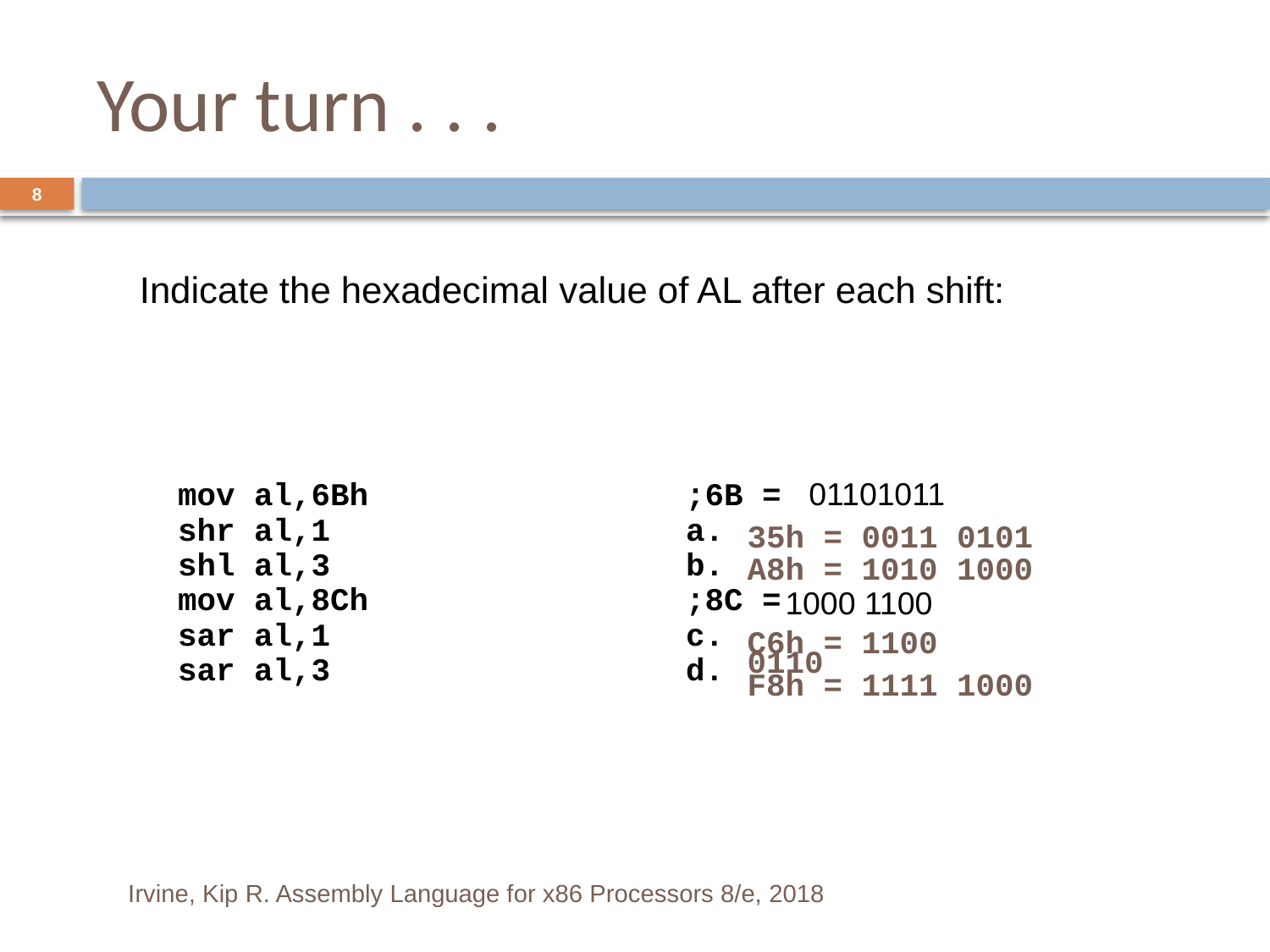

# Your turn . . .
8
Indicate the hexadecimal value of AL after each shift:
mov al,6Bh	;6B =  01101011
shr al,1	a.
shl al,3	b.
mov al,8Ch	;8C =
sar al,1	c.
sar al,3	d.

35h = 0011 0101
A8h = 1010 1000
  1000 1100
C6h = 1100 0110

F8h = 1111 1000

Irvine, Kip R. Assembly Language for x86 Processors 8/e, 2018